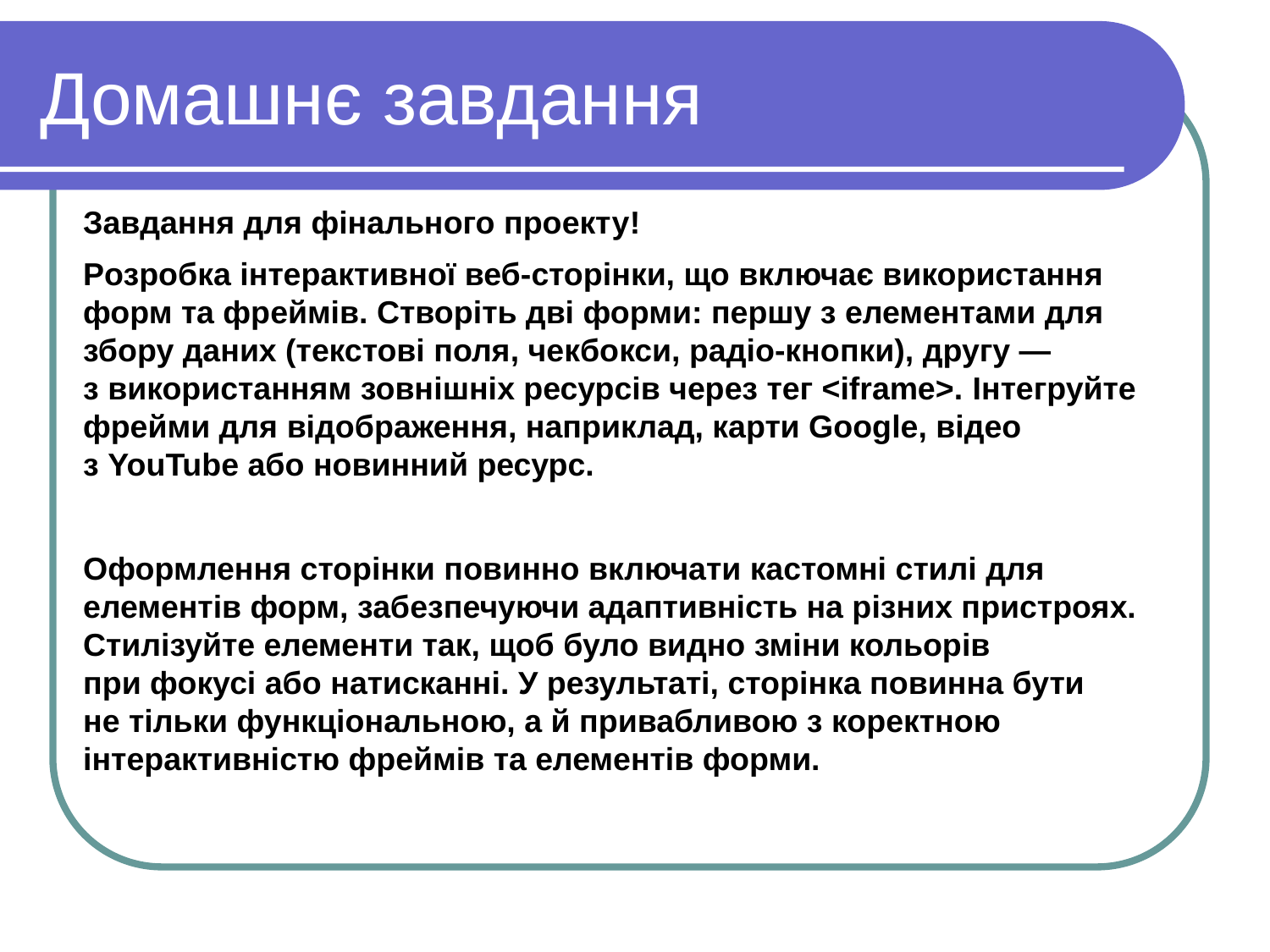

Домашнє завдання
Завдання для фінального проекту!
Розробка інтерактивної веб-сторінки, що включає використання форм та фреймів. Створіть дві форми: першу з елементами для збору даних (текстові поля, чекбокси, радіо-кнопки), другу —             з використанням зовнішніх ресурсів через тег <iframe>. Інтегруйте фрейми для відображення, наприклад, карти Google, відео               з YouTube або новинний ресурс.

Оформлення сторінки повинно включати кастомні стилі для елементів форм, забезпечуючи адаптивність на різних пристроях. Стилізуйте елементи так, щоб було видно зміни кольорів              при фокусі або натисканні. У результаті, сторінка повинна бути      не тільки функціональною, а й привабливою з коректною інтерактивністю фреймів та елементів форми.